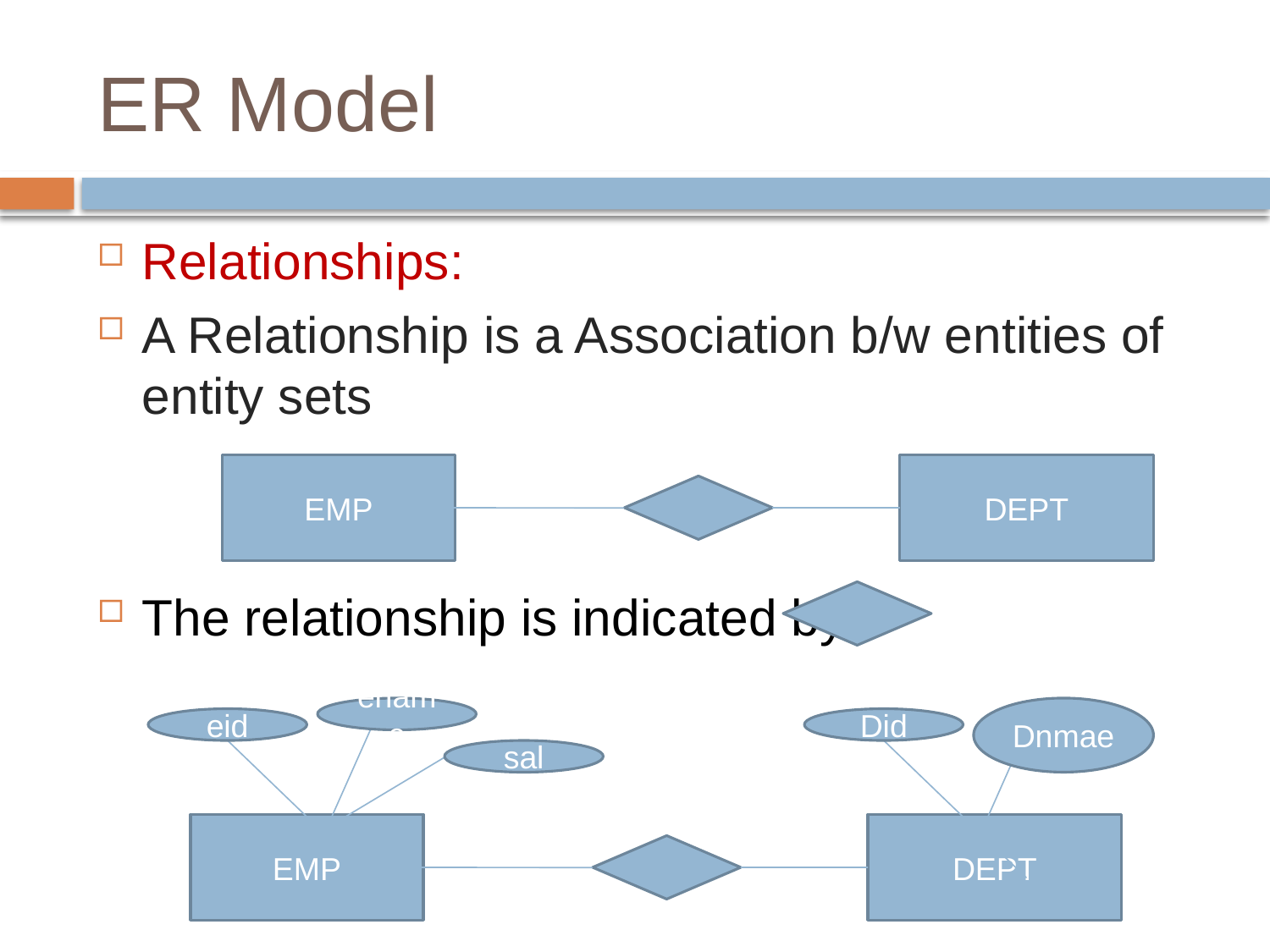

# ER Model
Relationships:
A Relationship is a Association b/w entities of entity sets

The relationship is indicated by

EMP
DEPT

ename
Dnmae
eid
Did
sal
EMP
DEPT